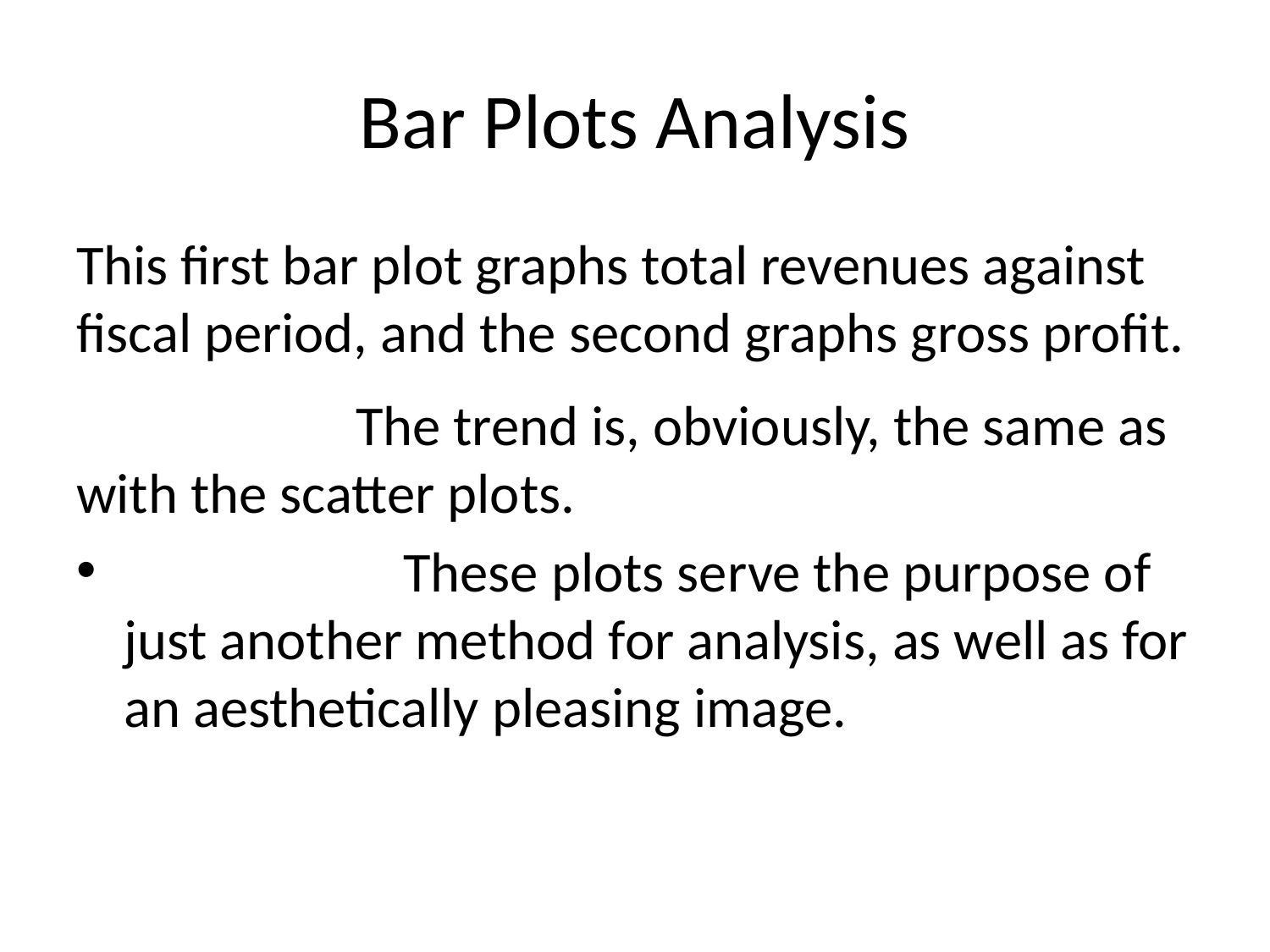

# Bar Plots Analysis
This first bar plot graphs total revenues against fiscal period, and the second graphs gross profit.
                      The trend is, obviously, the same as with the scatter plots.
                      These plots serve the purpose of just another method for analysis, as well as for an aesthetically pleasing image.